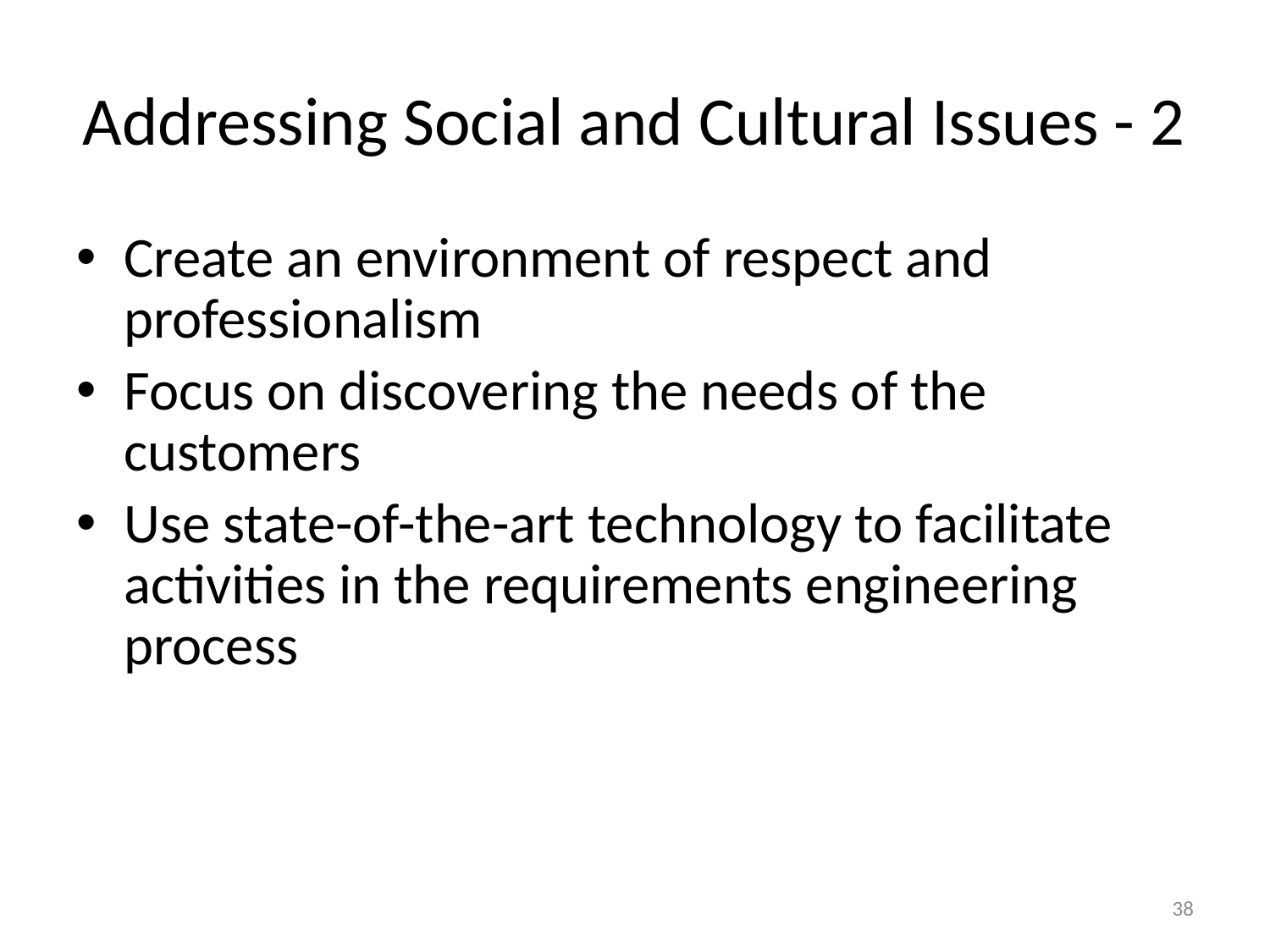

# Addressing Social and Cultural Issues - 2
Create an environment of respect and professionalism
Focus on discovering the needs of the customers
Use state-of-the-art technology to facilitate activities in the requirements engineering process
38